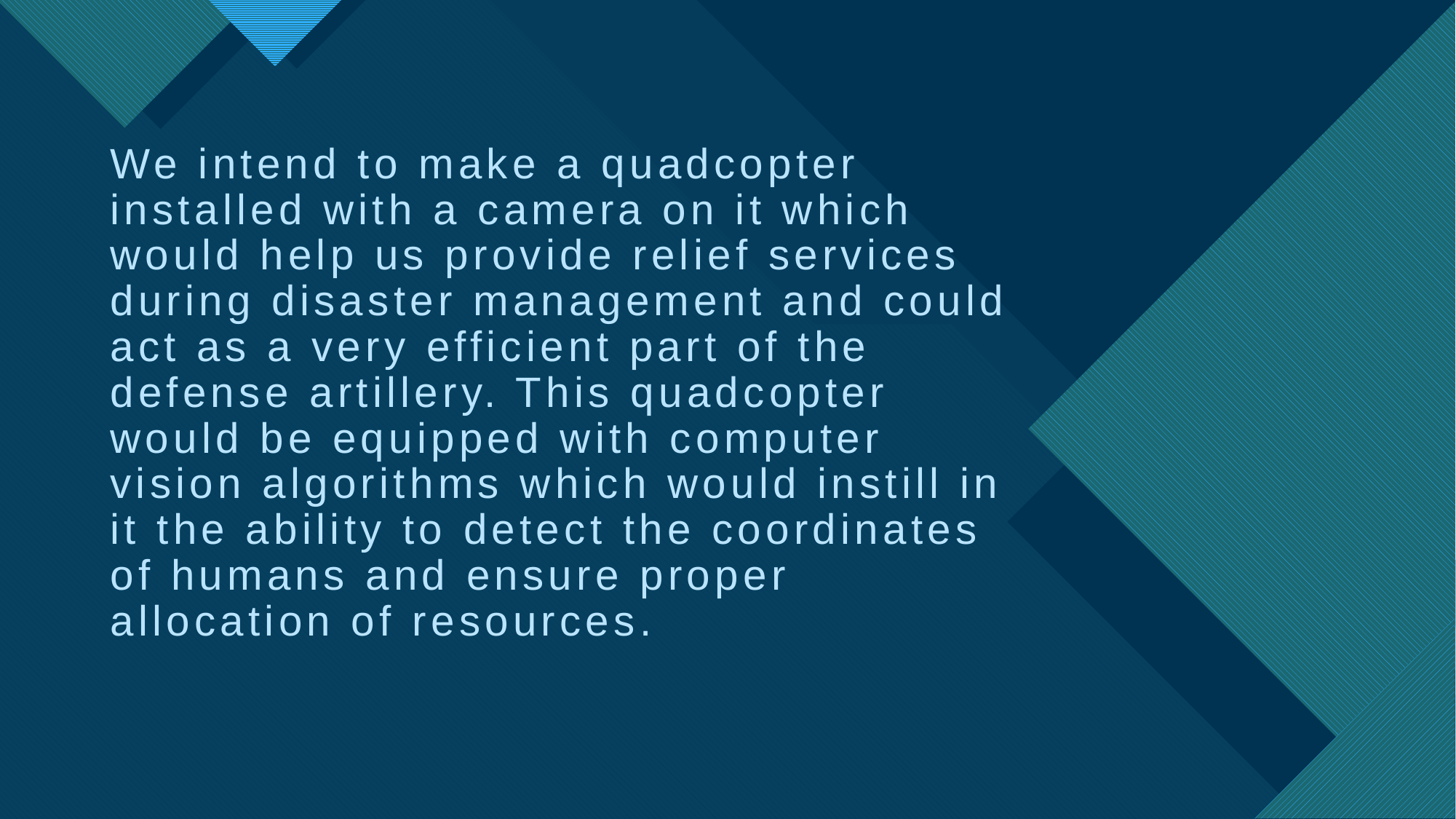

We intend to make a quadcopter installed with a camera on it which would help us provide relief services during disaster management and could act as a very efficient part of the defense artillery. This quadcopter would be equipped with computer vision algorithms which would instill in  it the ability to detect the coordinates of humans and ensure proper allocation of resources.
4